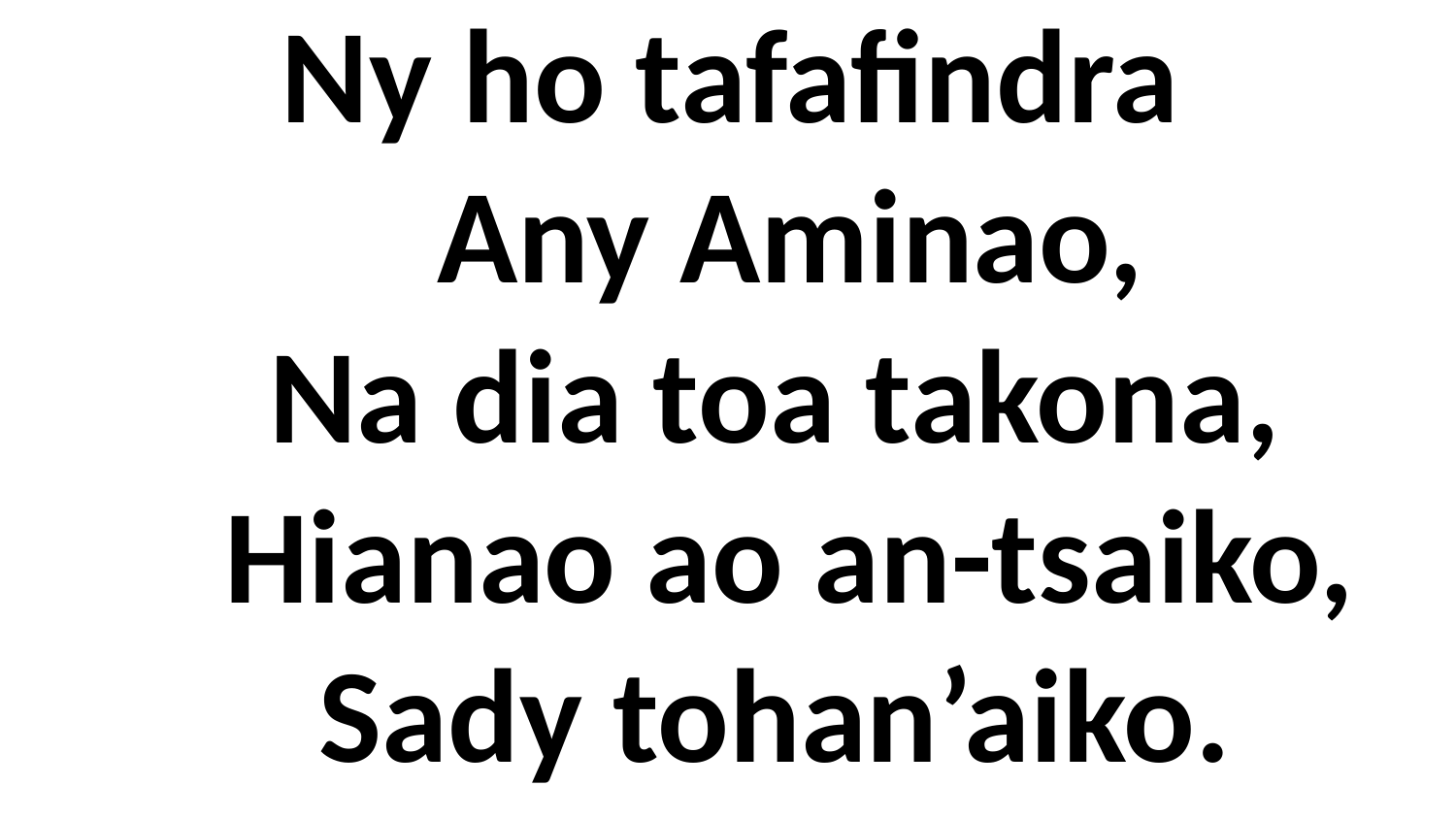

# Ny ho tafafindra Any Aminao, Na dia toa takona, Hianao ao an-tsaiko, Sady tohan’aiko.